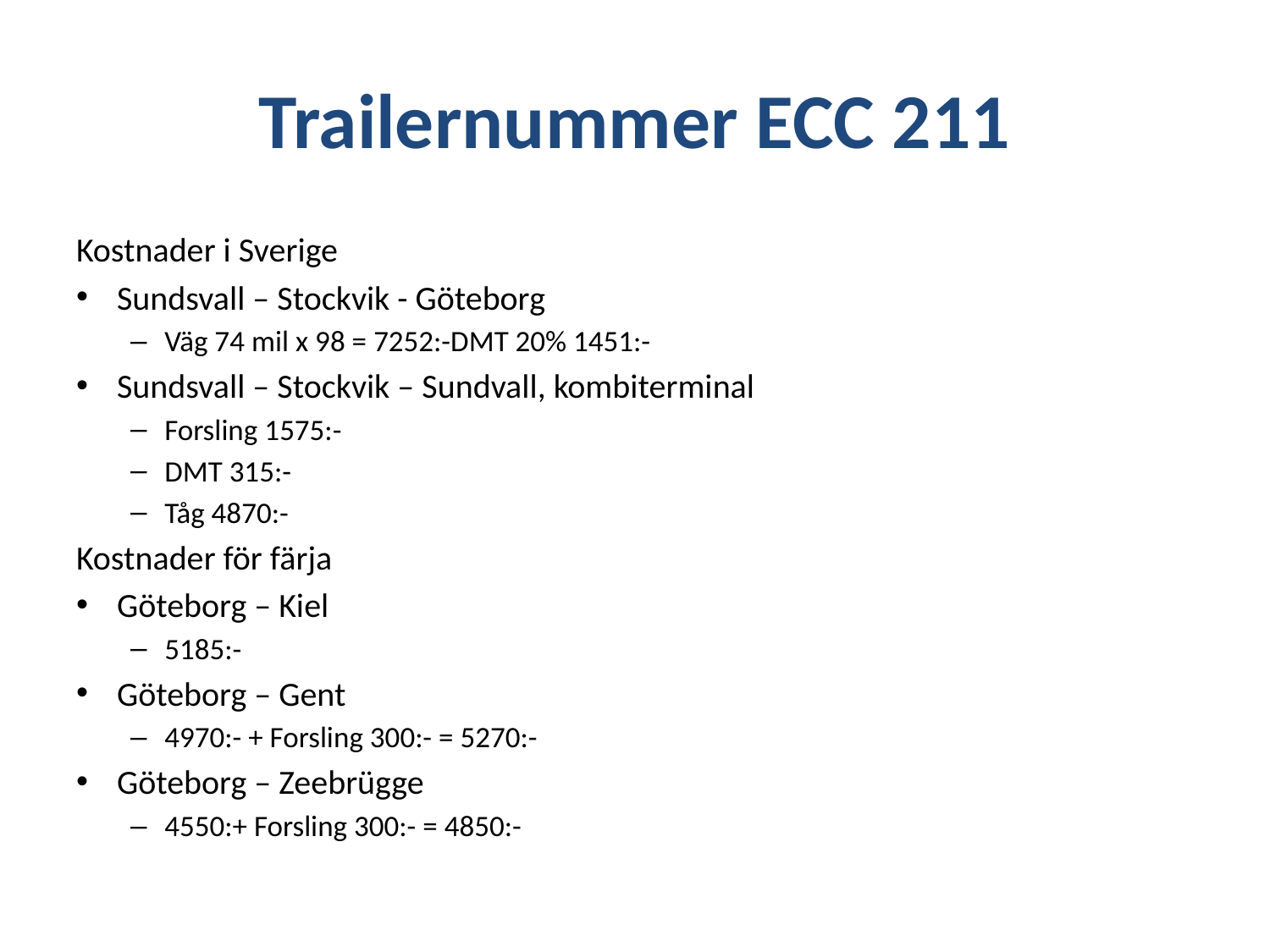

# Trailernummer ECC 211
Kostnader i Sverige
Sundsvall – Stockvik - Göteborg
Väg 74 mil x 98 = 7252:-DMT 20% 1451:-
Sundsvall – Stockvik – Sundvall, kombiterminal
Forsling 1575:-
DMT 315:-
Tåg 4870:-
Kostnader för färja
Göteborg – Kiel
5185:-
Göteborg – Gent
4970:- + Forsling 300:- = 5270:-
Göteborg – Zeebrügge
4550:+ Forsling 300:- = 4850:-